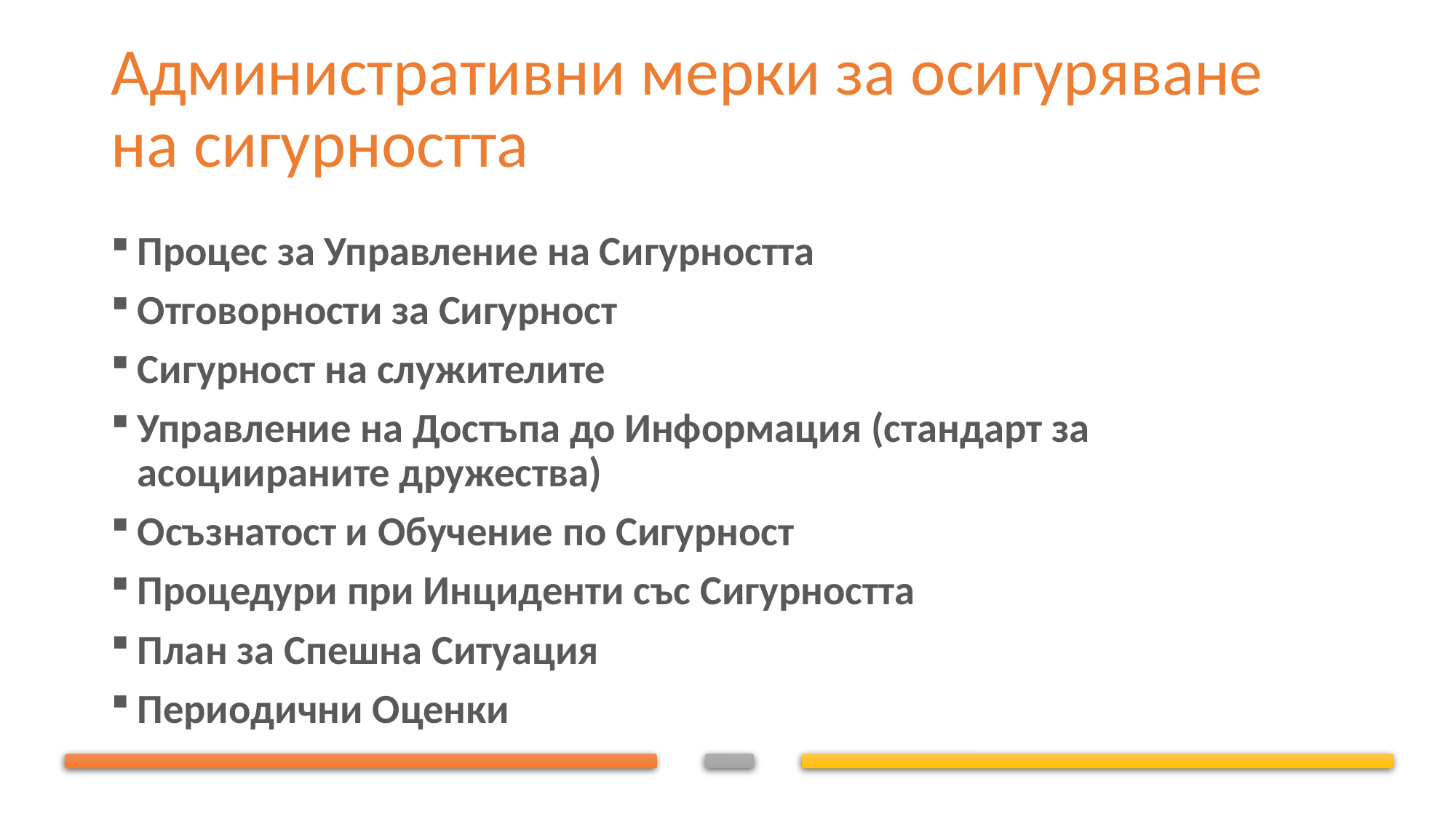

# Административни мерки за осигуряване на сигурността
Процес за Управление на Сигурността
Отговорности за Сигурност
Сигурност на служителите
Управление на Достъпа до Информация (стандарт за асоциираните дружества)
Осъзнатост и Обучение по Сигурност
Процедури при Инциденти със Сигурността
План за Спешна Ситуация
Периодични Оценки